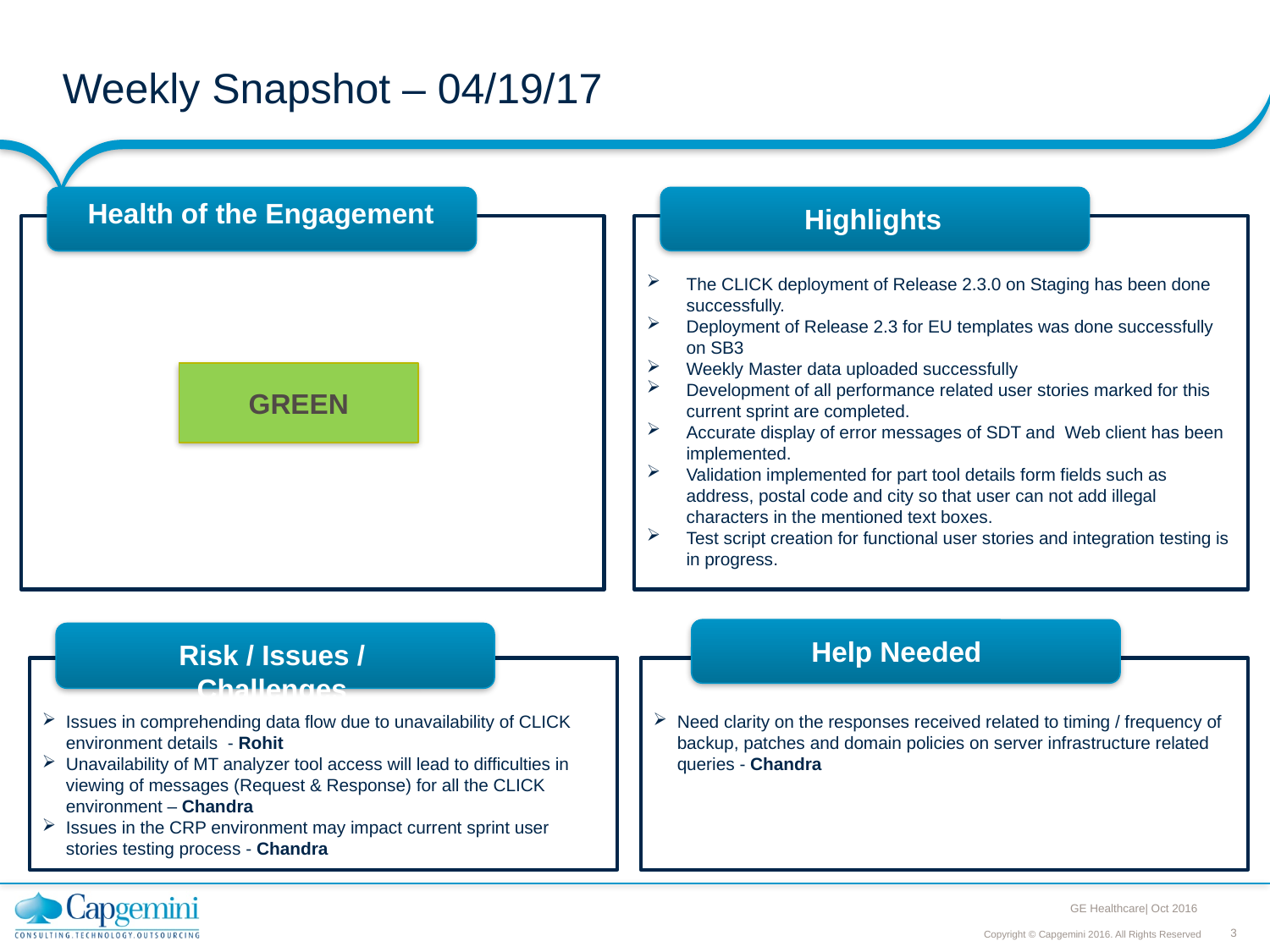

Weekly Snapshot – 04/19/17

Health of the Engagement
Highlights

The CLICK deployment of Release 2.3.0 on Staging has been done successfully.
Deployment of Release 2.3 for EU templates was done successfully on SB3
Weekly Master data uploaded successfully
Development of all performance related user stories marked for this current sprint are completed.
Accurate display of error messages of SDT and  Web client has been implemented.
Validation implemented for part tool details form fields such as address, postal code and city so that user can not add illegal characters in the mentioned text boxes.
Test script creation for functional user stories and integration testing is in progress.

GREEN

Help Needed
Risk / Issues / Challenges

Issues in comprehending data flow due to unavailability of CLICK environment details  - Rohit
Unavailability of MT analyzer tool access will lead to difficulties in viewing of messages (Request & Response) for all the CLICK environment – Chandra
Issues in the CRP environment may impact current sprint user stories testing process - Chandra

Need clarity on the responses received related to timing / frequency of backup, patches and domain policies on server infrastructure related queries - Chandra